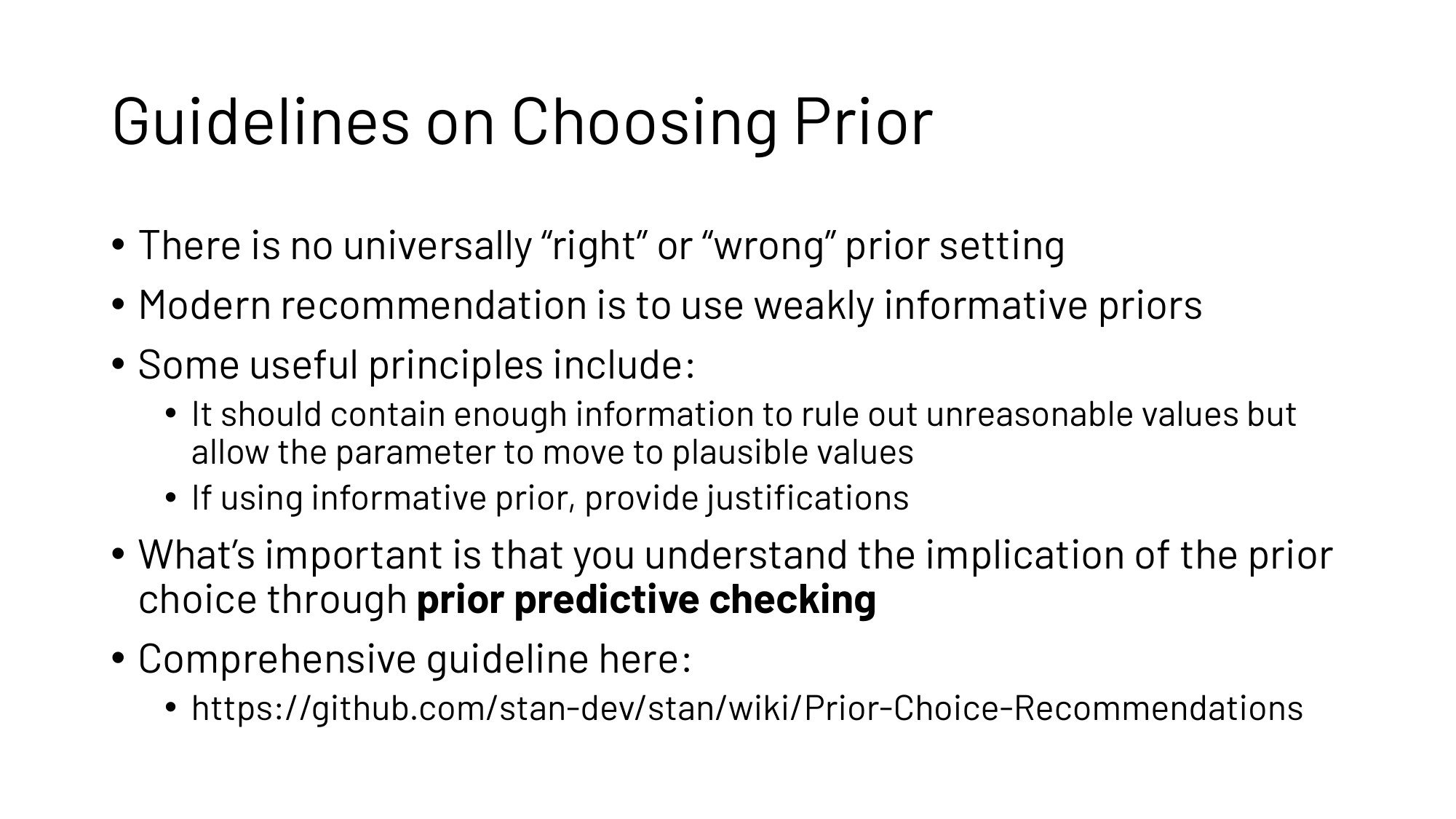

# Guidelines on Choosing Prior
There is no universally “right” or “wrong” prior setting
Modern recommendation is to use weakly informative priors
Some useful principles include:
It should contain enough information to rule out unreasonable values but allow the parameter to move to plausible values
If using informative prior, provide justifications
What’s important is that you understand the implication of the prior choice through prior predictive checking
Comprehensive guideline here:
https://github.com/stan-dev/stan/wiki/Prior-Choice-Recommendations